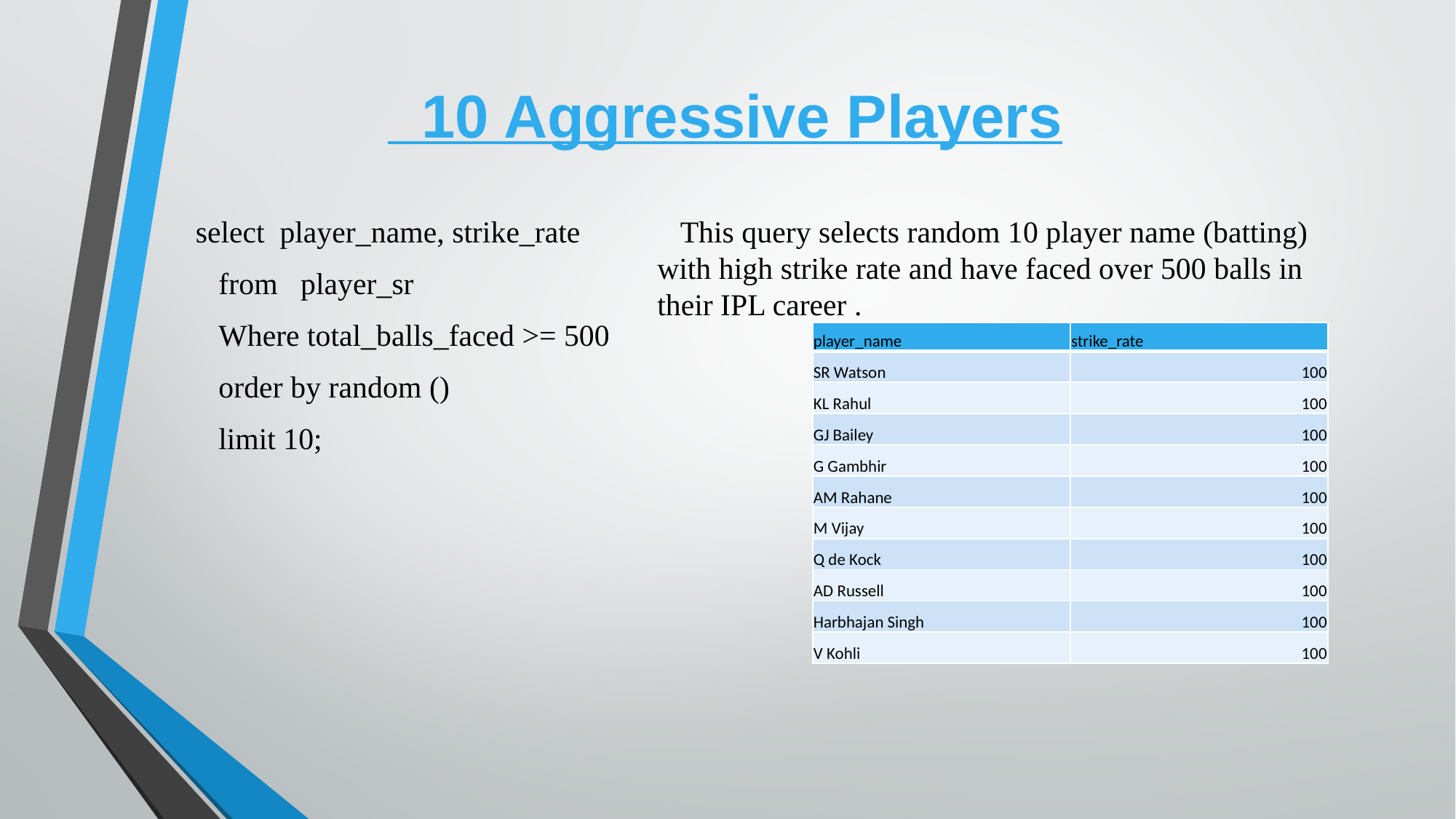

# 10 Aggressive Players

 select  player_name, strike_rate
    from   player_sr
    Where total_balls_faced >= 500
    order by random ()
    limit 10;

   This query selects random 10 player name (batting) with high strike rate and have faced over 500 balls in their IPL career .

| player\_name | strike\_rate |
| --- | --- |
| SR Watson | 100 |
| KL Rahul | 100 |
| GJ Bailey | 100 |
| G Gambhir | 100 |
| AM Rahane | 100 |
| M Vijay | 100 |
| Q de Kock | 100 |
| AD Russell | 100 |
| Harbhajan Singh | 100 |
| V Kohli | 100 |